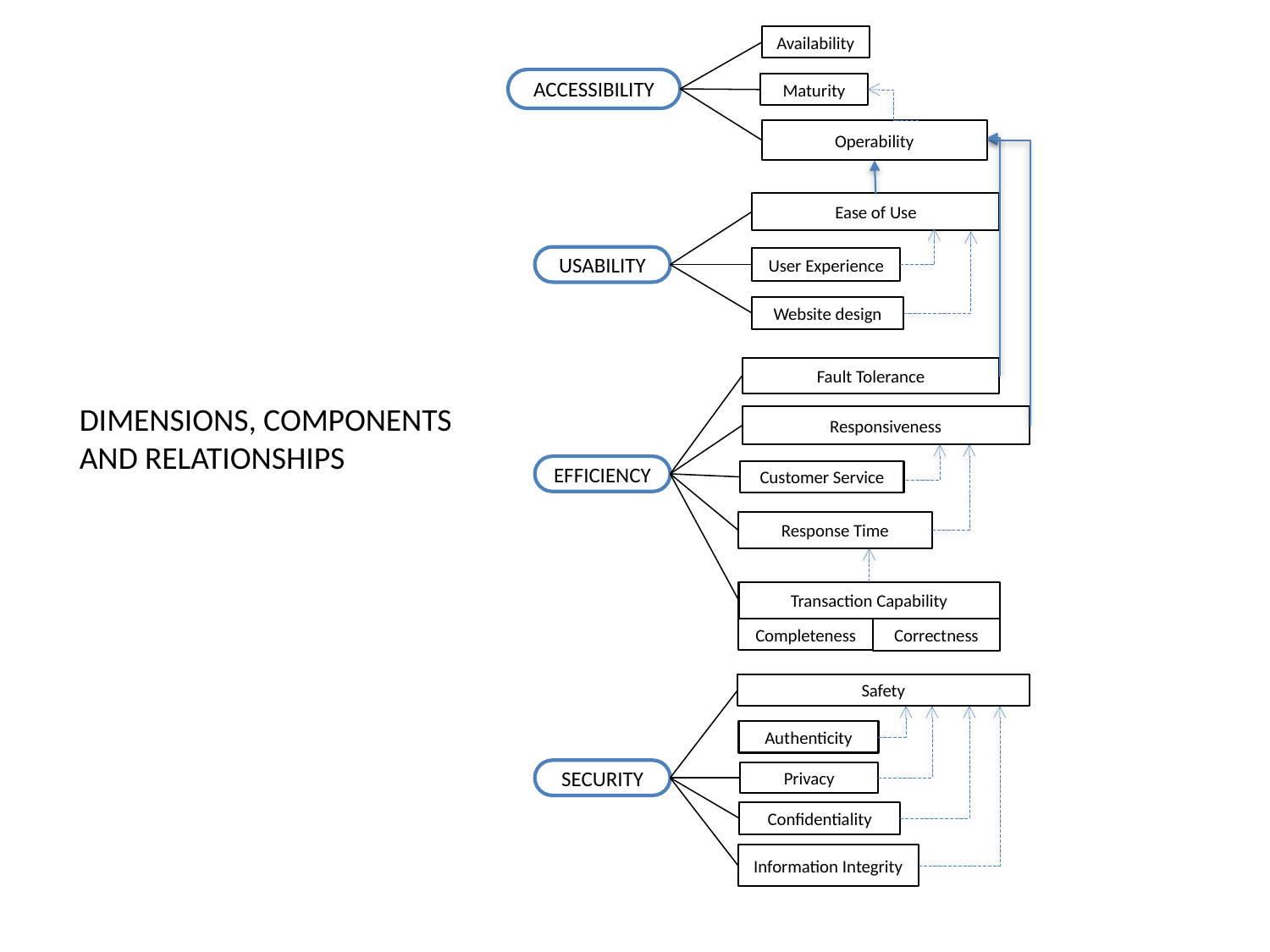

Availability
ACCESSIBILITY
Maturity
Operability
Ease of Use
USABILITY
User Experience
Website design
Fault Tolerance
DIMENSIONS, COMPONENTS
AND RELATIONSHIPS
Responsiveness
EFFICIENCY
Customer Service
Response Time
Transaction Capability
Completeness
Correctness
Safety
Authenticity
SECURITY
Privacy
Confidentiality
Information Integrity